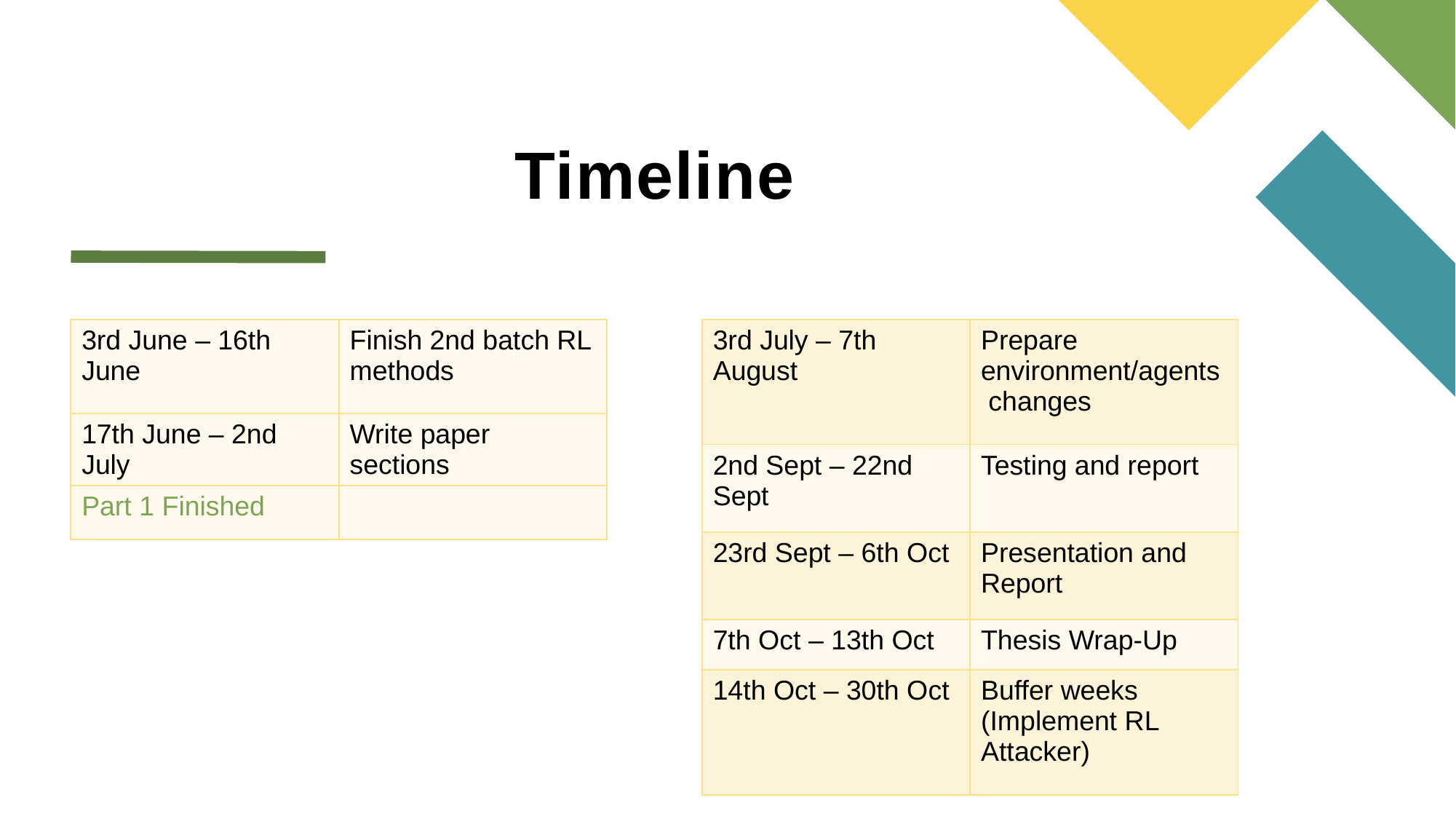

# Timeline
| 3rd June – 16th June | Finish 2nd batch RL methods |
| --- | --- |
| 17th June – 2nd July | Write paper sections |
| Part 1 Finished |  |
| 3rd July – 7th August | Prepare environment/agents changes |
| --- | --- |
| 2nd Sept – 22nd Sept | Testing and report |
| 23rd Sept – 6th Oct | Presentation and Report |
| 7th Oct – 13th Oct | Thesis Wrap-Up |
| 14th Oct – 30th Oct | Buffer weeks (Implement RL Attacker) |